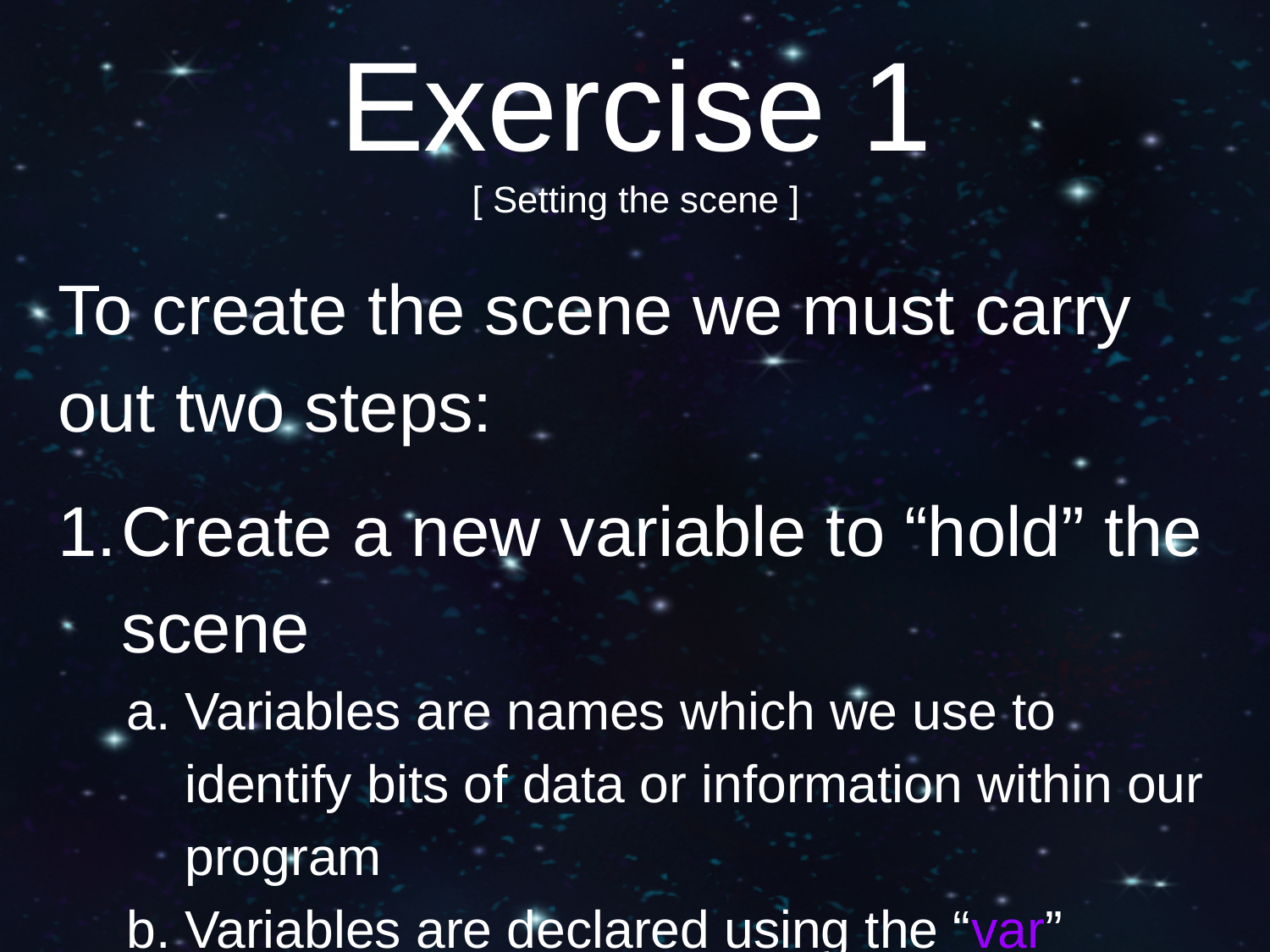

Exercise 1
[ Setting the scene ]
To create the scene we must carry out two steps:

Create a new variable to “hold” the scene
Variables are names which we use to identify bits of data or information within our program
Variables are declared using the “var” keyword
Create the scene with the “new” keyword